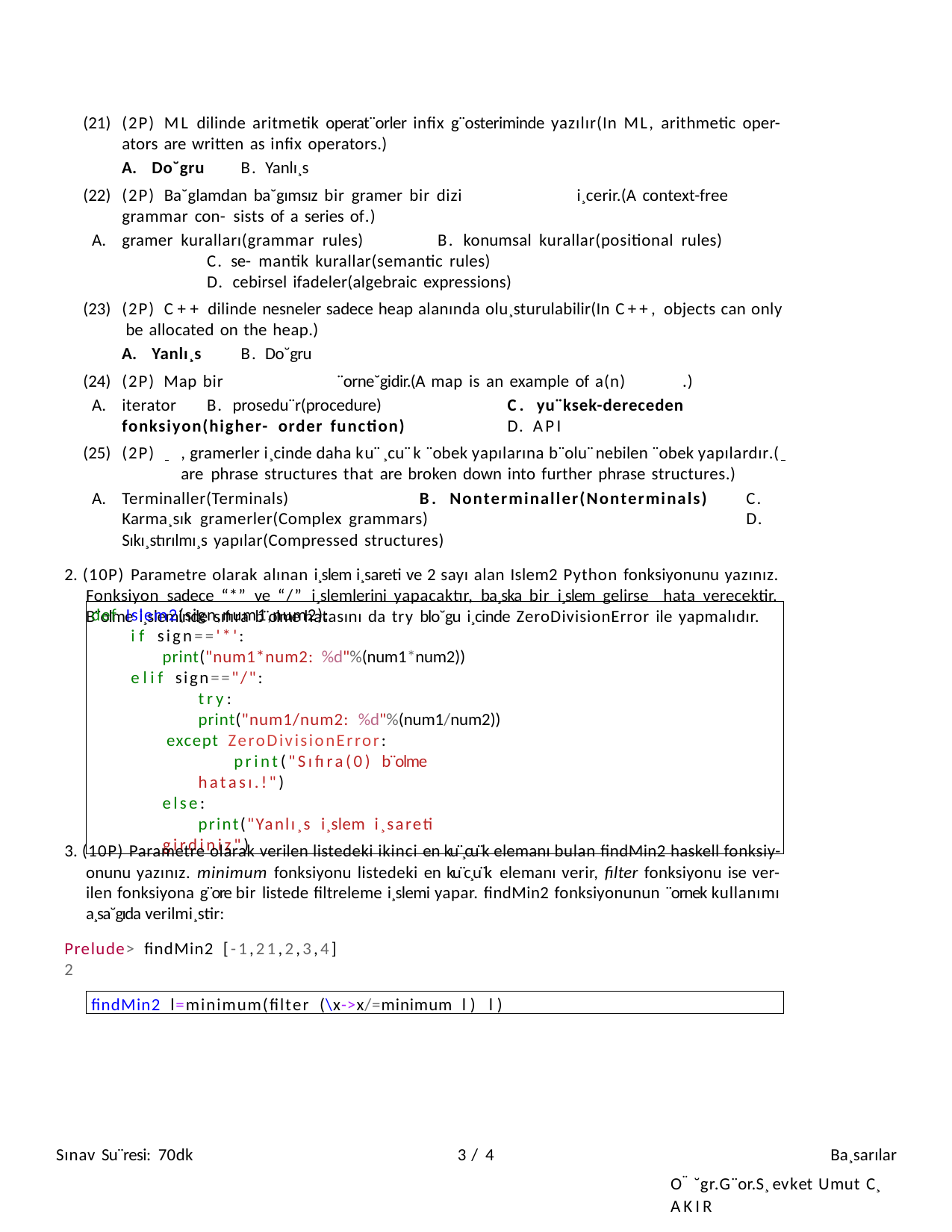

(2P) ML dilinde aritmetik operat¨orler infix g¨osteriminde yazılır(In ML, arithmetic oper-  ators are written as infix operators.)
Do˘gru	B. Yanlı¸s
(2P) Ba˘glamdan ba˘gımsız bir gramer bir dizi	i¸cerir.(A context-free grammar con-  sists of a series of	.)
gramer kuralları(grammar rules)	B. konumsal kurallar(positional rules)	C. se-  mantik kurallar(semantic rules)	D. cebirsel ifadeler(algebraic expressions)
(2P) C++ dilinde nesneler sadece heap alanında olu¸sturulabilir(In C++, objects can only  be allocated on the heap.)
Yanlı¸s	B. Do˘gru
(2P) Map bir	¨orne˘gidir.(A map is an example of a(n)	.)
iterator	B. prosedu¨r(procedure)	C. yu¨ksek-dereceden fonksiyon(higher-  order function)	D. API
(2P)   	, gramerler i¸cinde daha ku¨¸cu¨k ¨obek yapılarına b¨olu¨nebilen ¨obek yapılardır.( 	are  phrase structures that are broken down into further phrase structures.)
Terminaller(Terminals)	B. Nonterminaller(Nonterminals)	C. Karma¸sık  gramerler(Complex grammars)		D. Sıkı¸stırılmı¸s yapılar(Compressed structures)
2. (10P) Parametre olarak alınan i¸slem i¸sareti ve 2 sayı alan Islem2 Python fonksiyonunu yazınız.  Fonksiyon sadece “*” ve “/” i¸slemlerini yapacaktır, ba¸ska bir i¸slem gelirse  hata verecektir.  B¨olme i¸sleminde sıfıra b¨olme hatasını da try blo˘gu i¸cinde ZeroDivisionError ile yapmalıdır.
def Islem2(sign,num1,num2):  if sign=='*':
print("num1*num2: %d"%(num1*num2))  elif sign=="/":
try:
print("num1/num2: %d"%(num1/num2))  except ZeroDivisionError:
print("Sıfıra(0) b¨olme hatası.!")
else:
print("Yanlı¸s i¸slem  i¸sareti girdiniz")
3. (10P) Parametre olarak verilen listedeki ikinci en ku¨¸cu¨k elemanı bulan findMin2 haskell fonksiy-  onunu yazınız. minimum fonksiyonu listedeki en ku¨c¸u¨k elemanı verir, filter fonksiyonu ise ver-  ilen fonksiyona g¨ore bir listede filtreleme i¸slemi yapar. findMin2 fonksiyonunun ¨ornek kullanımı  a¸sa˘gıda verilmi¸stir:
Prelude> findMin2 [-1,21,2,3,4]
2
findMin2 l=minimum(filter (\x->x/=minimum  l) l)
Sınav Su¨resi: 70dk
3 / 4
Ba¸sarılar
O¨ ˘gr.G¨or.S¸evket Umut C¸ AKIR